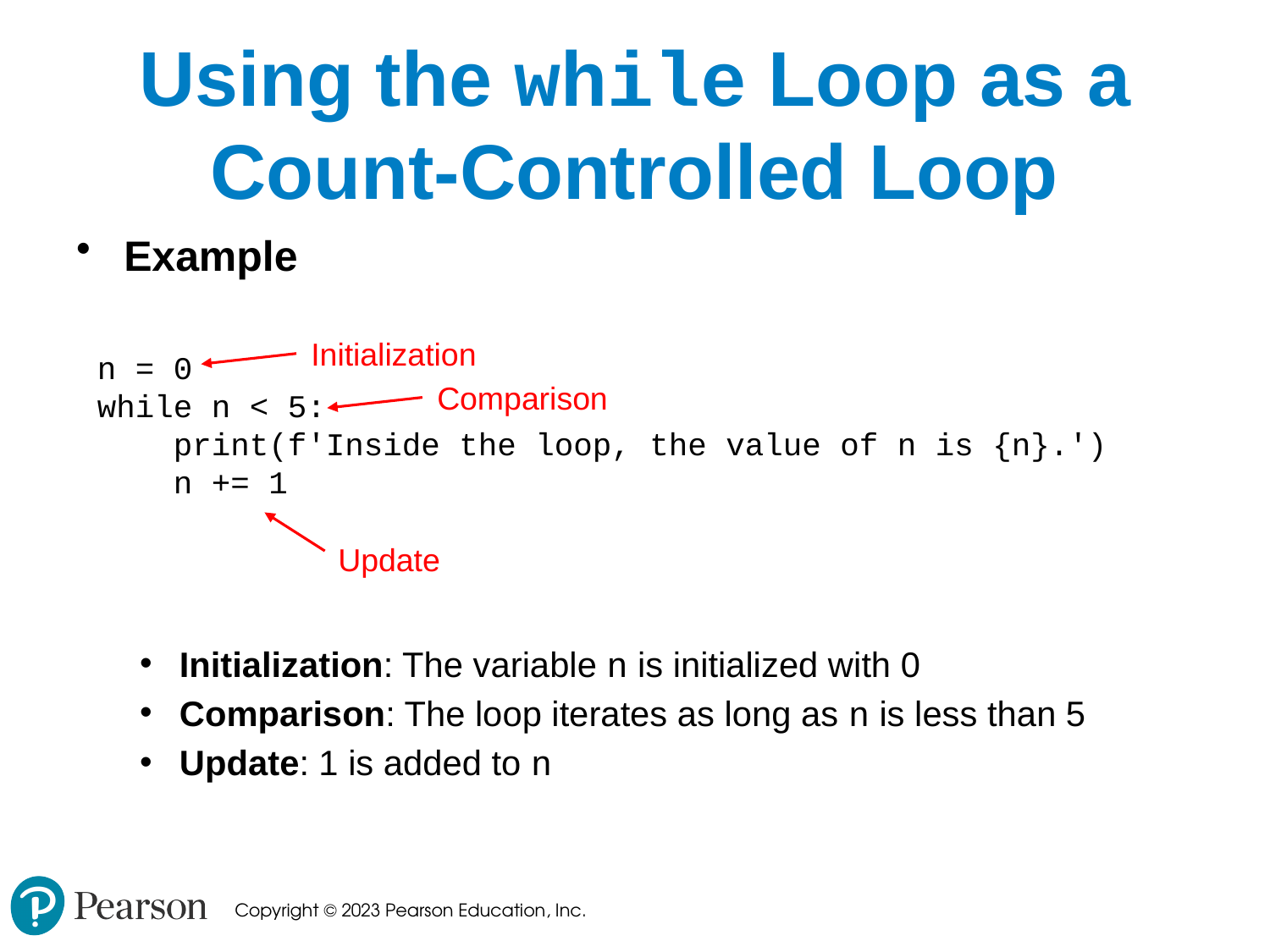

# Using the while Loop as a Count-Controlled Loop
Example

Initialization: The variable n is initialized with 0
Comparison: The loop iterates as long as n is less than 5
Update: 1 is added to n

Initialization
n = 0
while n < 5:
    print(f'Inside the loop, the value of n is {n}.')
    n += 1
Comparison
Update